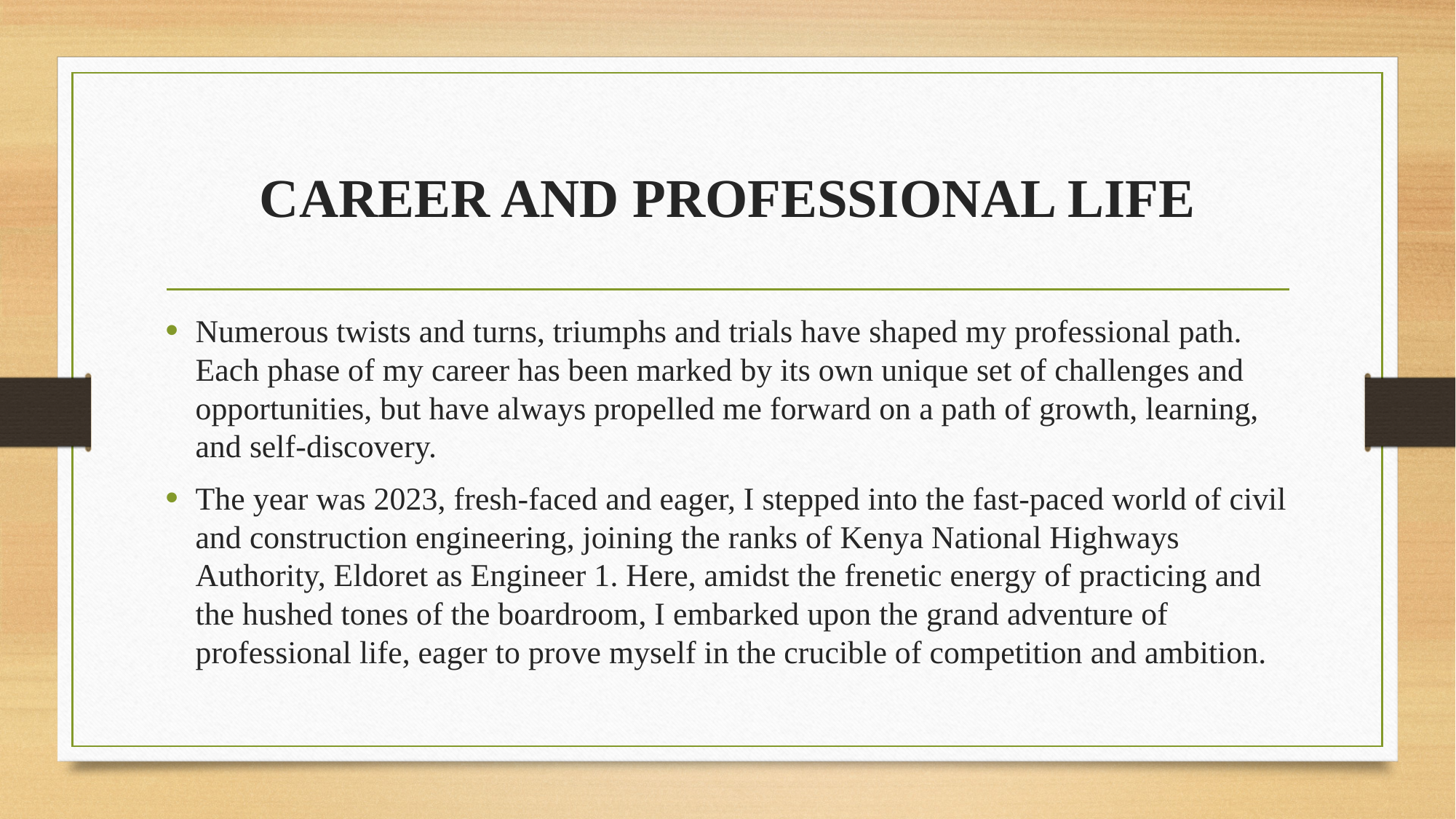

# CAREER AND PROFESSIONAL LIFE
Numerous twists and turns, triumphs and trials have shaped my professional path. Each phase of my career has been marked by its own unique set of challenges and opportunities, but have always propelled me forward on a path of growth, learning, and self-discovery.
The year was 2023, fresh-faced and eager, I stepped into the fast-paced world of civil and construction engineering, joining the ranks of Kenya National Highways Authority, Eldoret as Engineer 1. Here, amidst the frenetic energy of practicing and the hushed tones of the boardroom, I embarked upon the grand adventure of professional life, eager to prove myself in the crucible of competition and ambition.